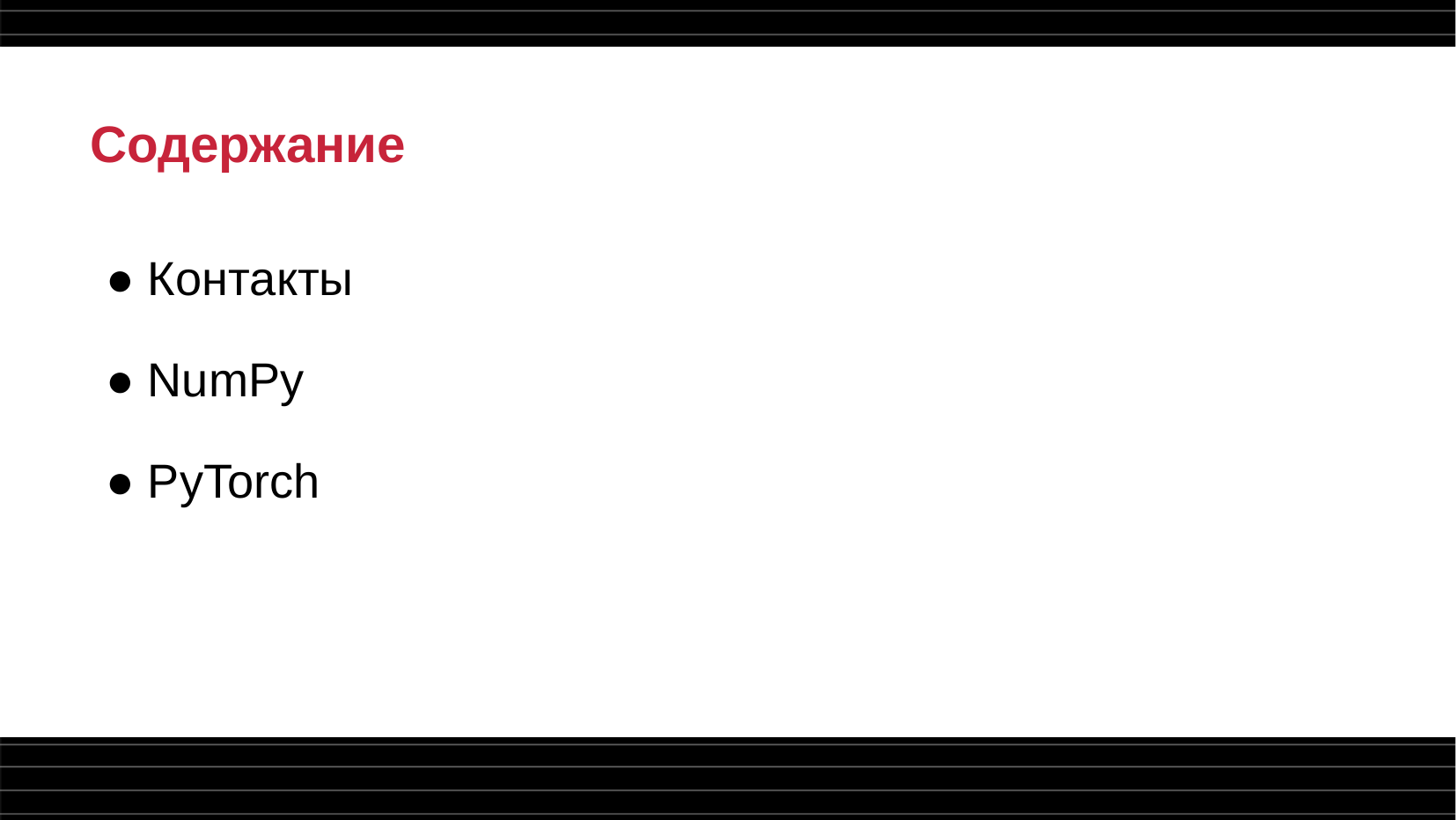

# Содержание
● Контакты
● NumPy
● PyTorch